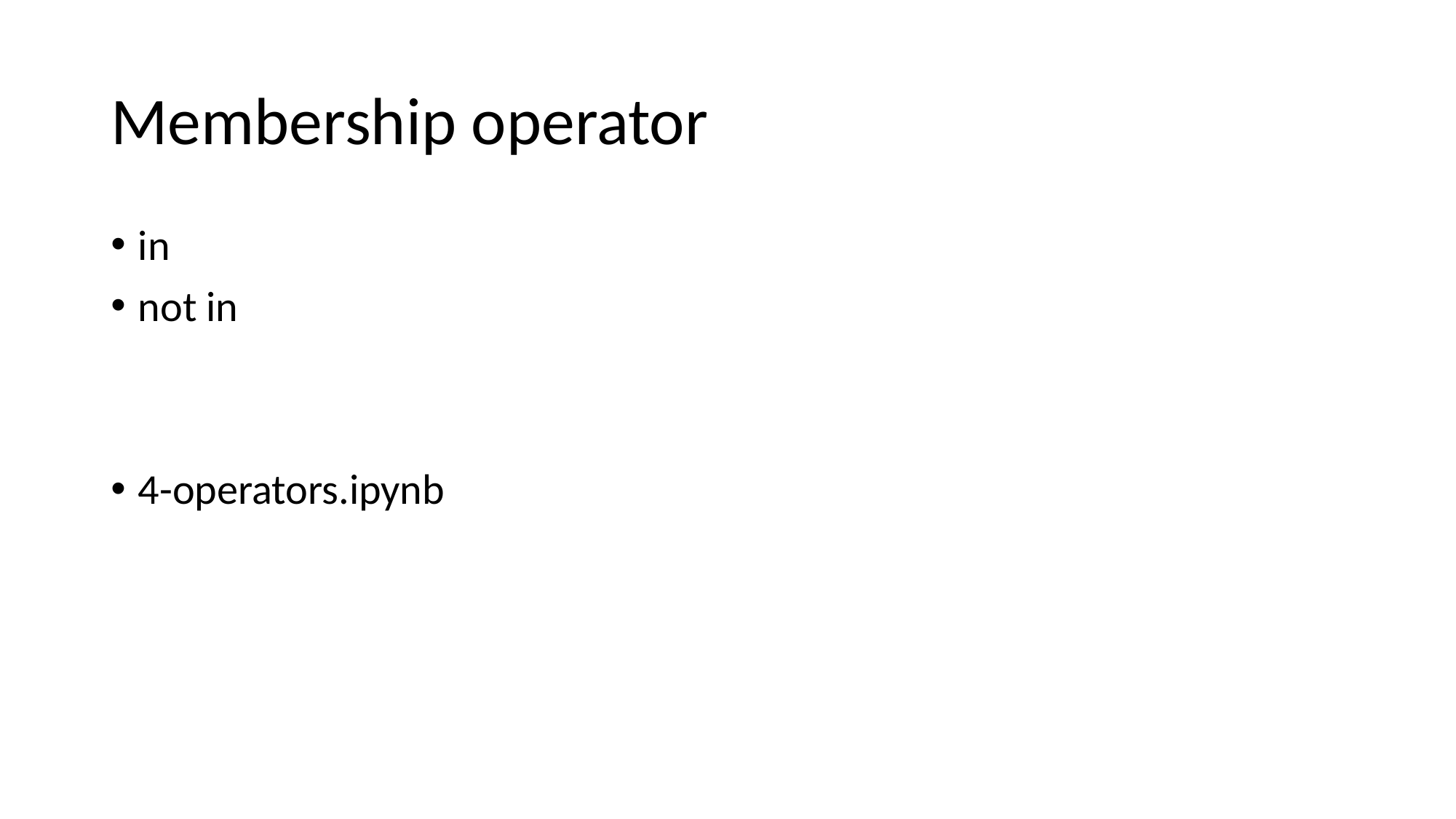

# Membership operator
in
not in

4-operators.ipynb